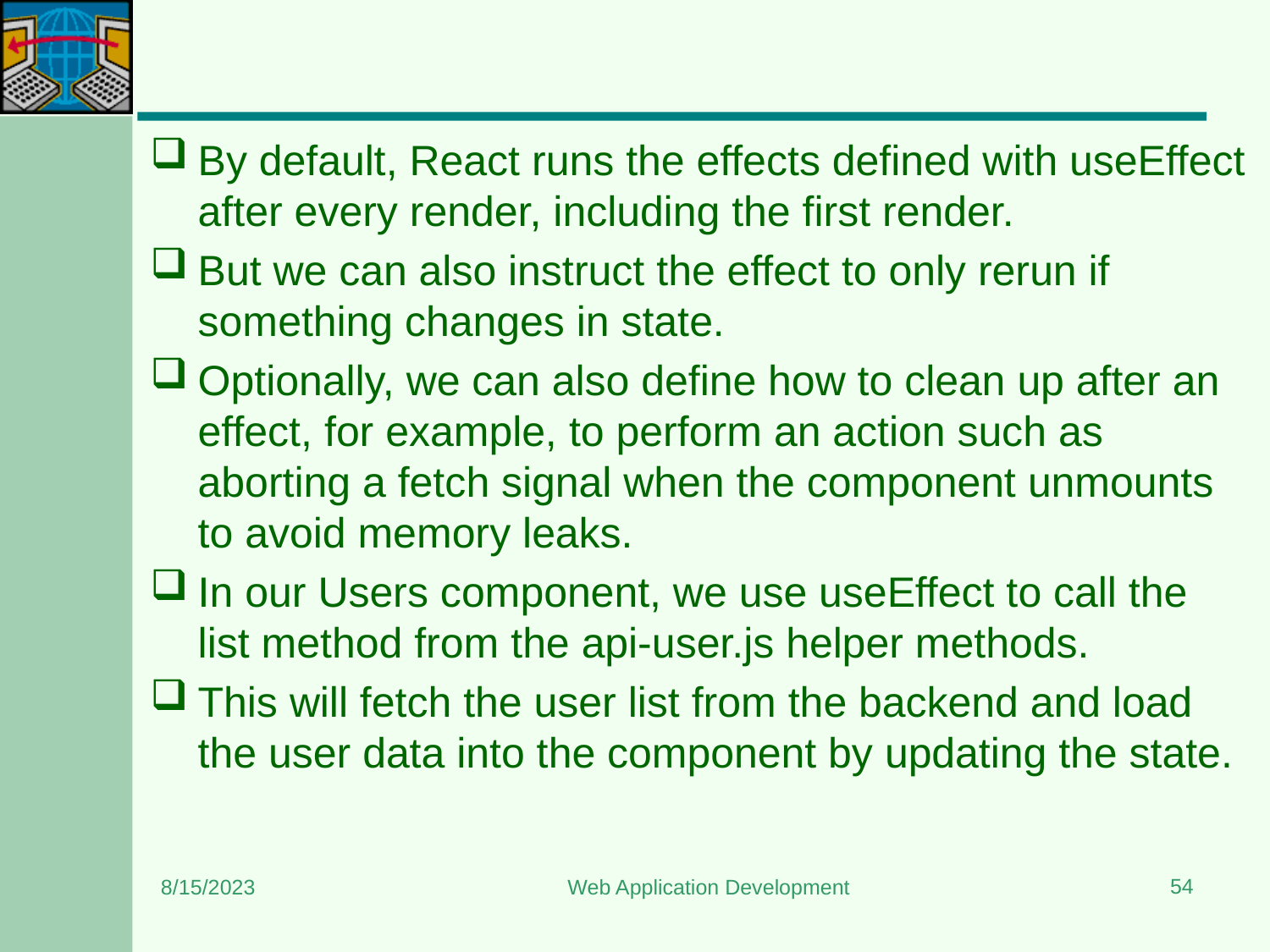

#
By default, React runs the effects defined with useEffect after every render, including the first render.
But we can also instruct the effect to only rerun if something changes in state.
Optionally, we can also define how to clean up after an effect, for example, to perform an action such as aborting a fetch signal when the component unmounts to avoid memory leaks.
In our Users component, we use useEffect to call the list method from the api-user.js helper methods.
This will fetch the user list from the backend and load the user data into the component by updating the state.

54
8/15/2023
Web Application Development